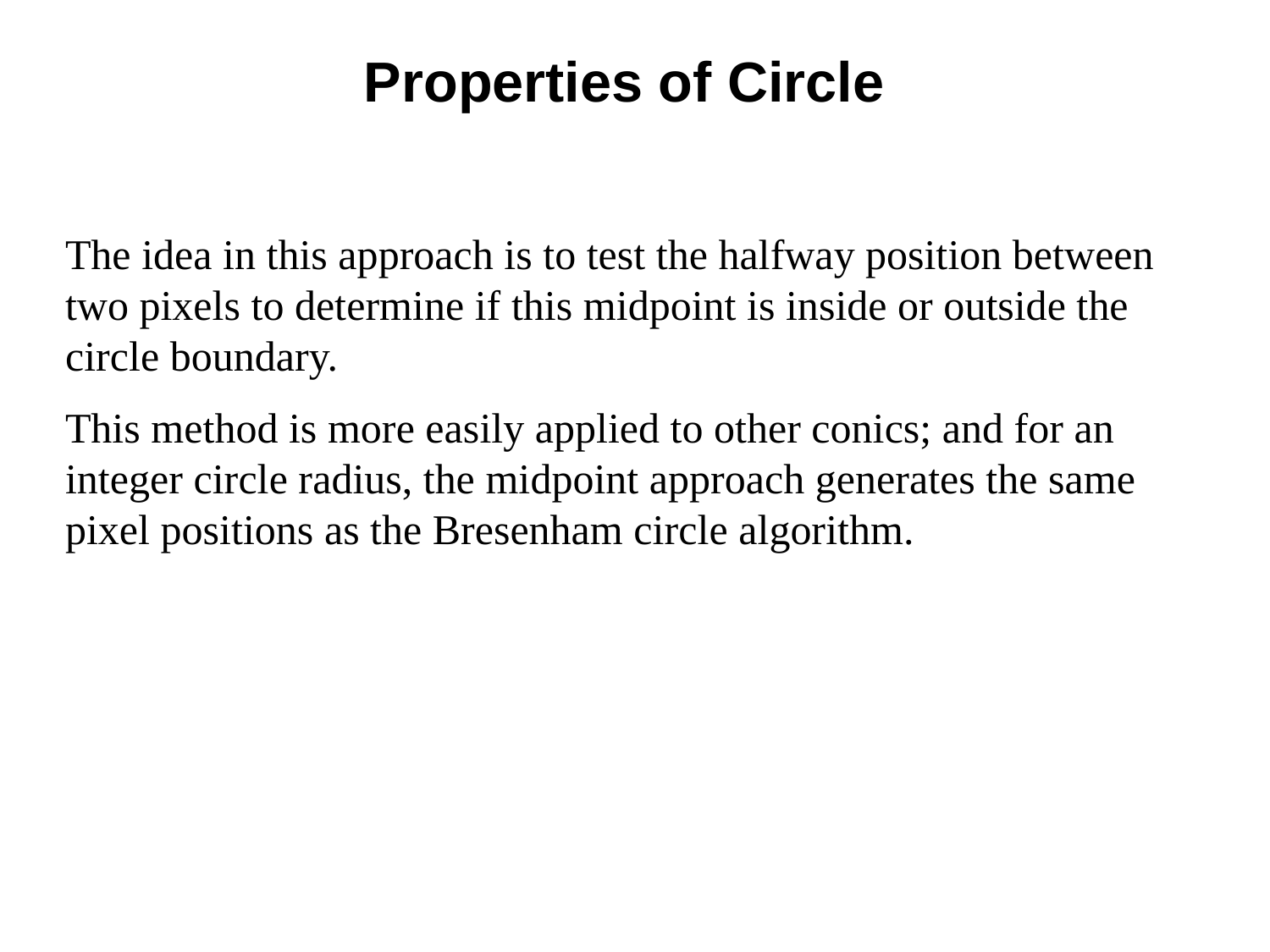

# Properties of Circle
The idea in this approach is to test the halfway position between two pixels to determine if this midpoint is inside or outside the circle boundary.
This method is more easily applied to other conics; and for an integer circle radius, the midpoint approach generates the same pixel positions as the Bresenham circle algorithm.